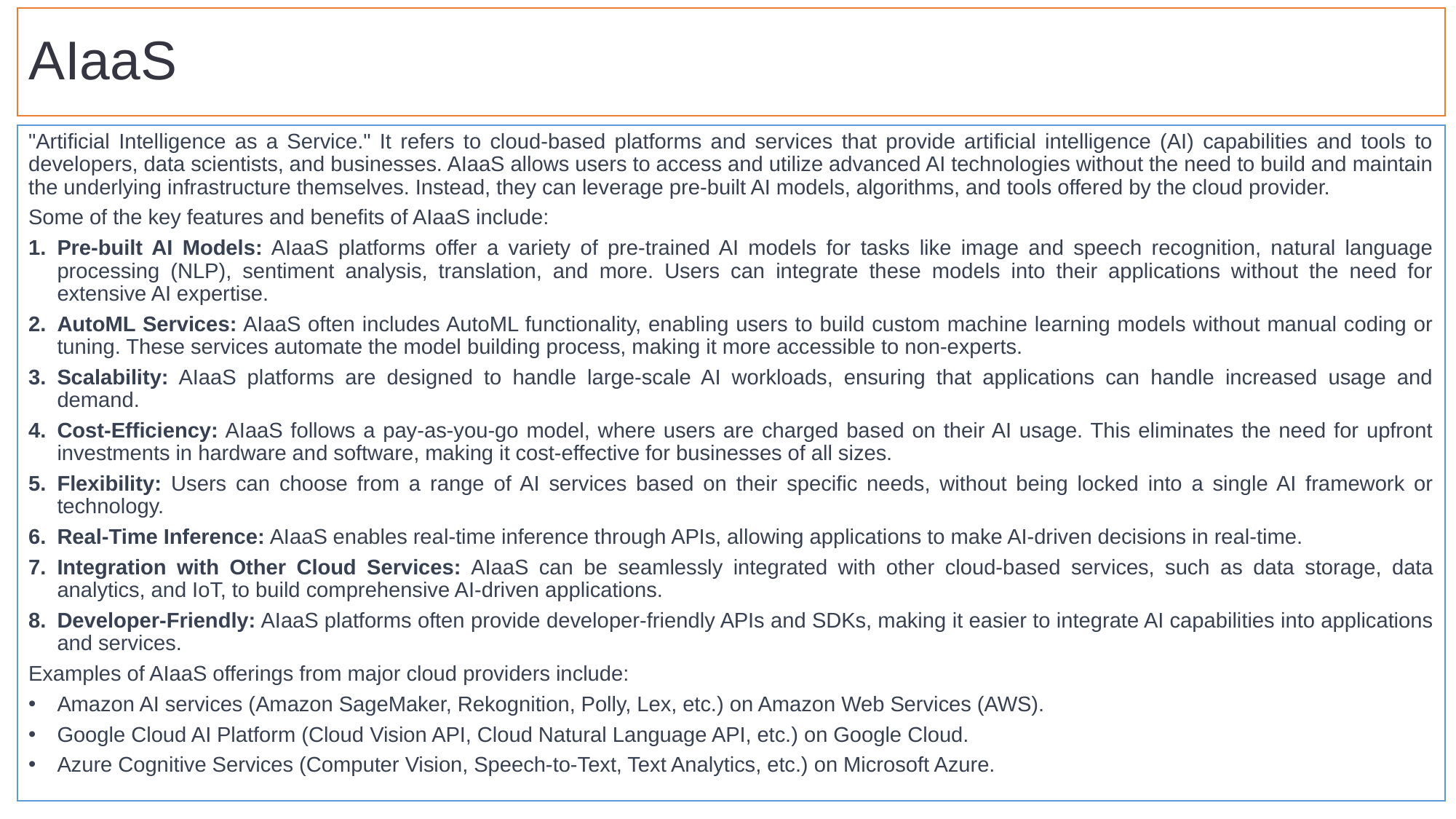

# AIaaS
"Artificial Intelligence as a Service." It refers to cloud-based platforms and services that provide artificial intelligence (AI) capabilities and tools to developers, data scientists, and businesses. AIaaS allows users to access and utilize advanced AI technologies without the need to build and maintain the underlying infrastructure themselves. Instead, they can leverage pre-built AI models, algorithms, and tools offered by the cloud provider.
Some of the key features and benefits of AIaaS include:
Pre-built AI Models: AIaaS platforms offer a variety of pre-trained AI models for tasks like image and speech recognition, natural language processing (NLP), sentiment analysis, translation, and more. Users can integrate these models into their applications without the need for extensive AI expertise.
AutoML Services: AIaaS often includes AutoML functionality, enabling users to build custom machine learning models without manual coding or tuning. These services automate the model building process, making it more accessible to non-experts.
Scalability: AIaaS platforms are designed to handle large-scale AI workloads, ensuring that applications can handle increased usage and demand.
Cost-Efficiency: AIaaS follows a pay-as-you-go model, where users are charged based on their AI usage. This eliminates the need for upfront investments in hardware and software, making it cost-effective for businesses of all sizes.
Flexibility: Users can choose from a range of AI services based on their specific needs, without being locked into a single AI framework or technology.
Real-Time Inference: AIaaS enables real-time inference through APIs, allowing applications to make AI-driven decisions in real-time.
Integration with Other Cloud Services: AIaaS can be seamlessly integrated with other cloud-based services, such as data storage, data analytics, and IoT, to build comprehensive AI-driven applications.
Developer-Friendly: AIaaS platforms often provide developer-friendly APIs and SDKs, making it easier to integrate AI capabilities into applications and services.
Examples of AIaaS offerings from major cloud providers include:
Amazon AI services (Amazon SageMaker, Rekognition, Polly, Lex, etc.) on Amazon Web Services (AWS).
Google Cloud AI Platform (Cloud Vision API, Cloud Natural Language API, etc.) on Google Cloud.
Azure Cognitive Services (Computer Vision, Speech-to-Text, Text Analytics, etc.) on Microsoft Azure.